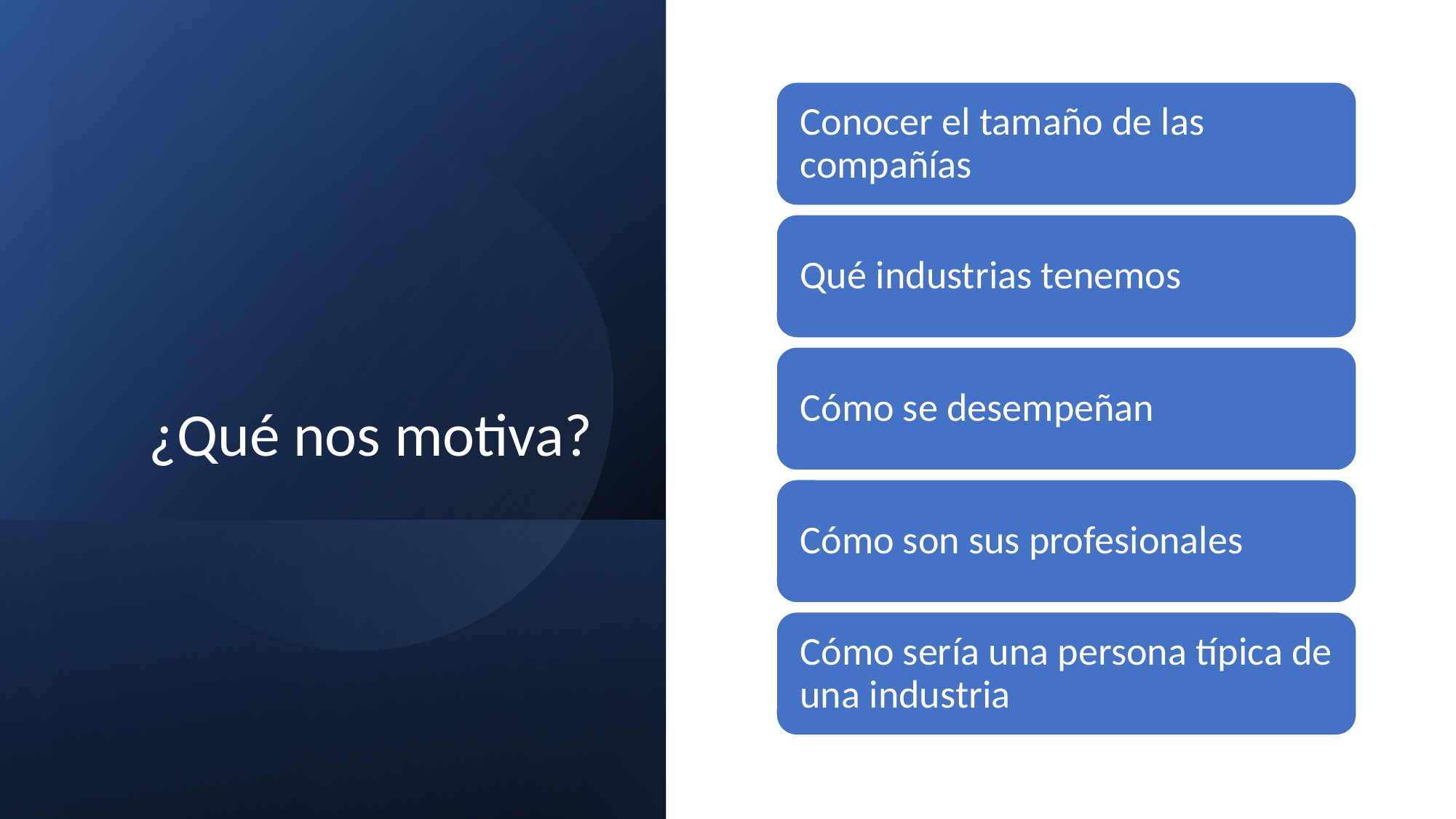

# ¿Qué nos motiva?

Conocer el tamaño de las compañías
Qué industrias tenemos
Cómo se desempeñan
Cómo son sus profesionales
Cómo sería una persona típica de una industria

2